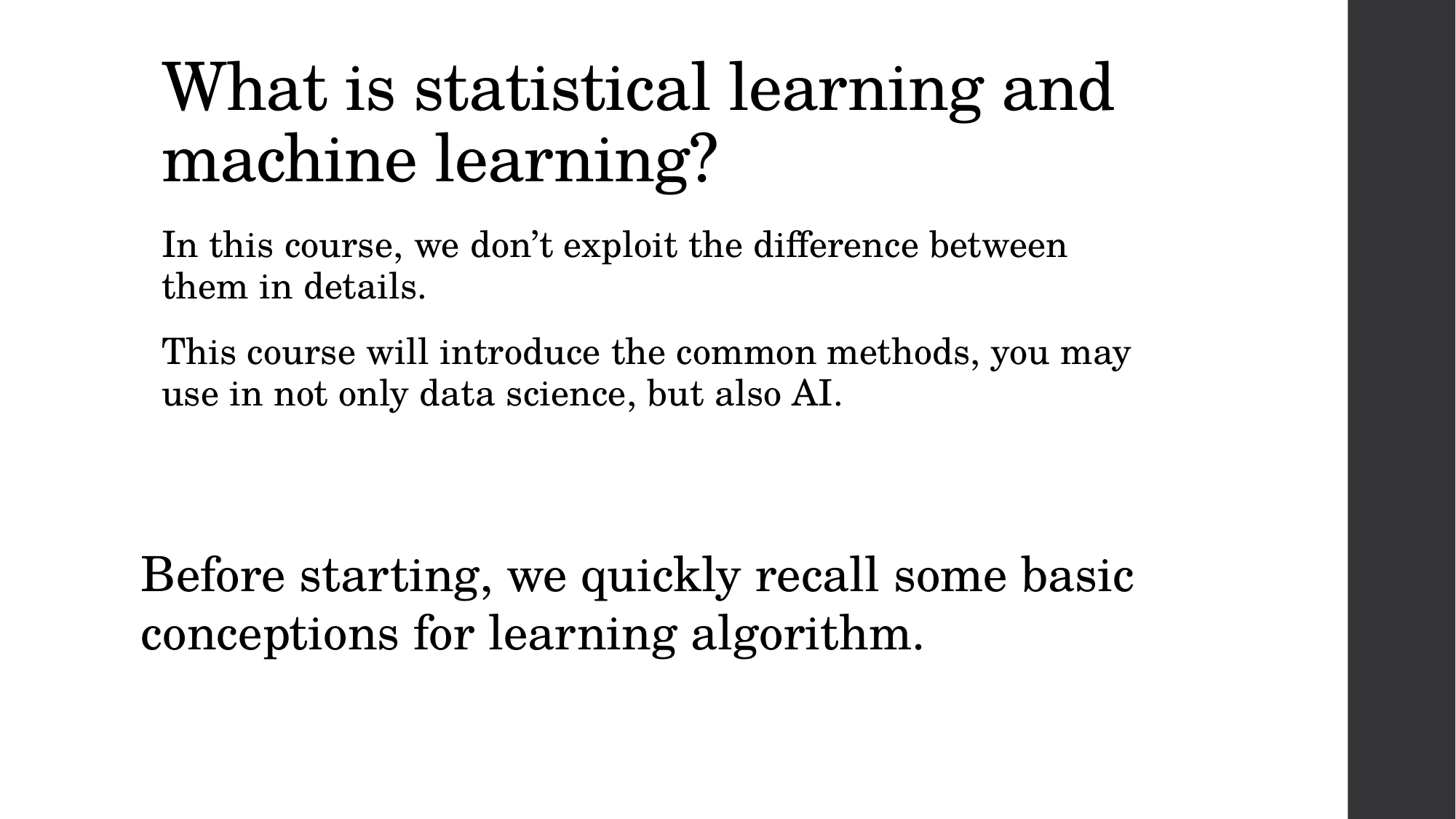

# What is statistical learning and machine learning?
In this course, we don’t exploit the difference between them in details.
This course will introduce the common methods, you may use in not only data science, but also AI.

Before starting, we quickly recall some basic conceptions for learning algorithm.